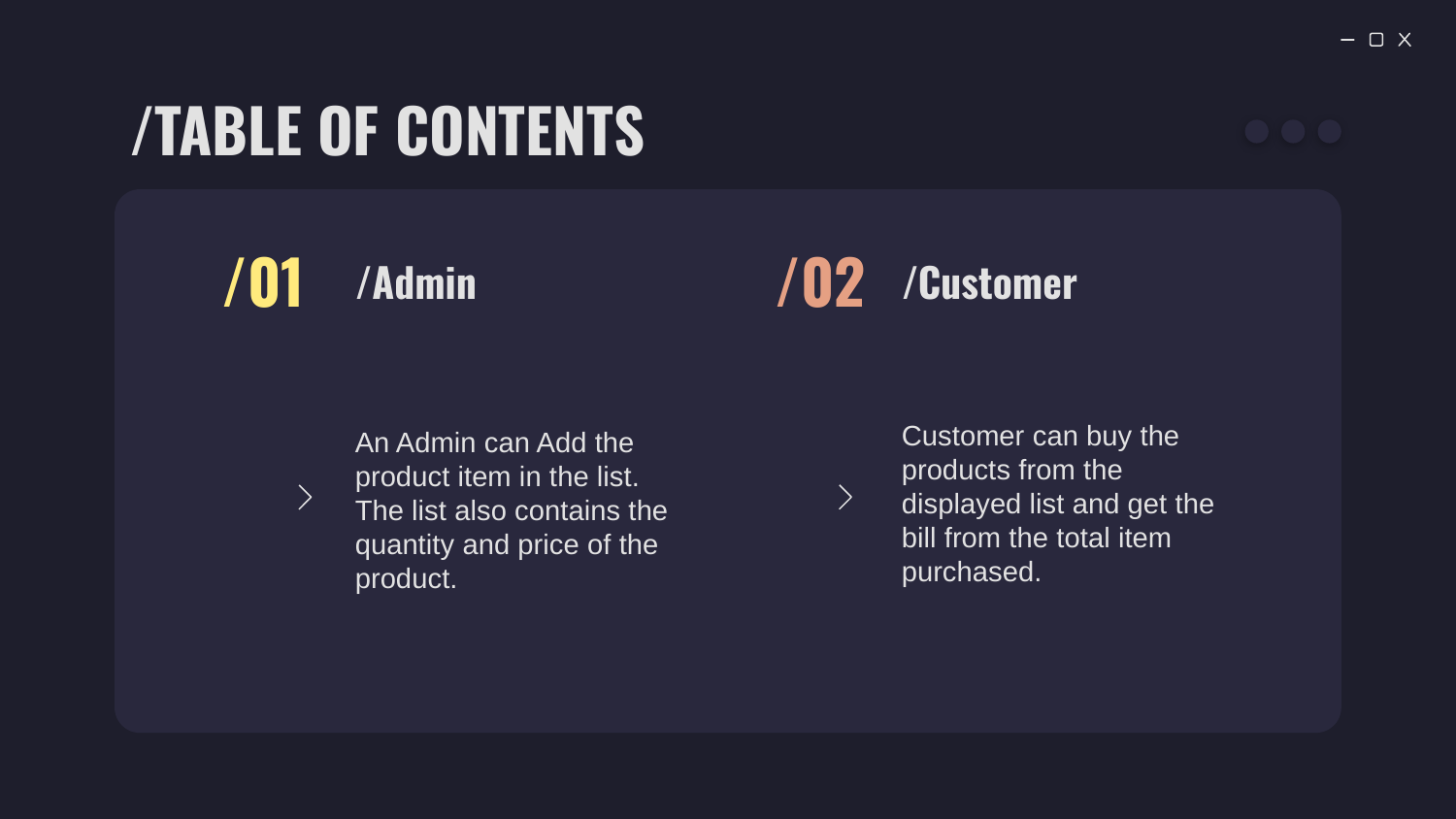

/TABLE OF CONTENTS

/01
/02
# /Admin
/Customer
Customer can buy the products from the displayed list and get the bill from the total item purchased.
An Admin can Add the product item in the list.
The list also contains the quantity and price of the product.